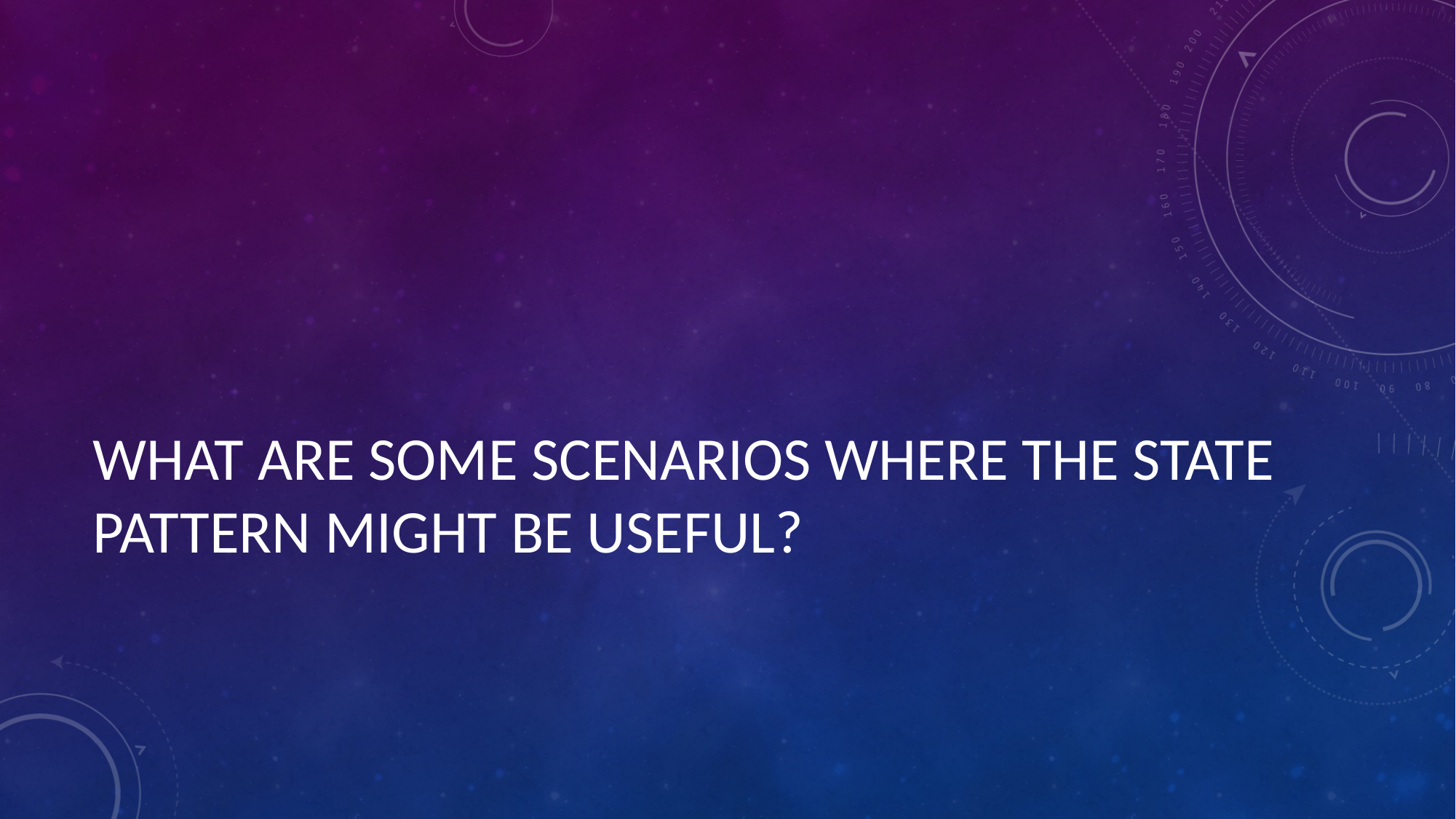

# What are some Scenarios where The State Pattern Might be Useful?